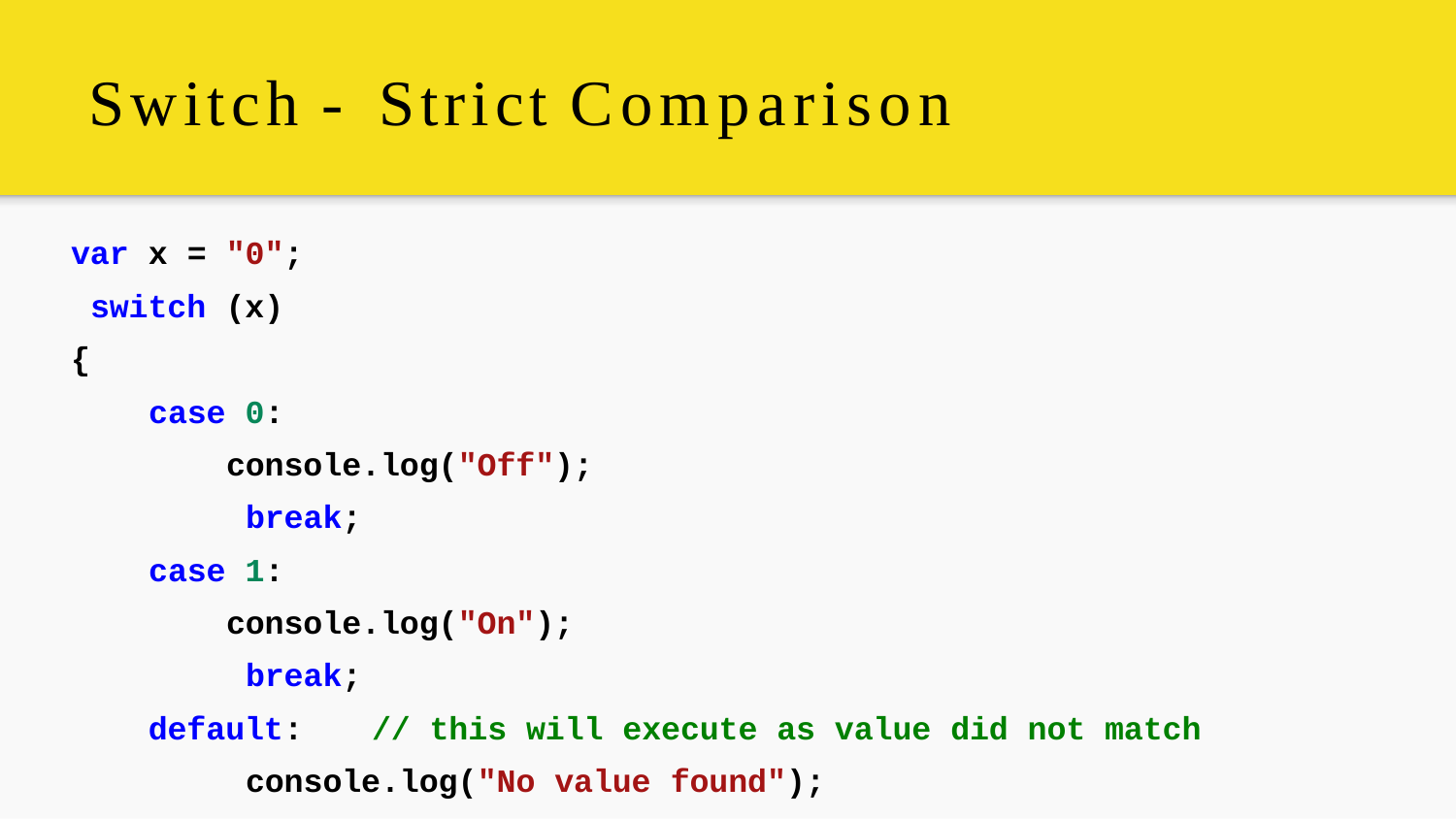

# Switch - Strict Comparison

var x = "0";  switch (x) {
case 0:
console.log("Off");  break;
case 1:
console.log("On");  break;
default:	// this will execute as value did not match  console.log("No value found");
}